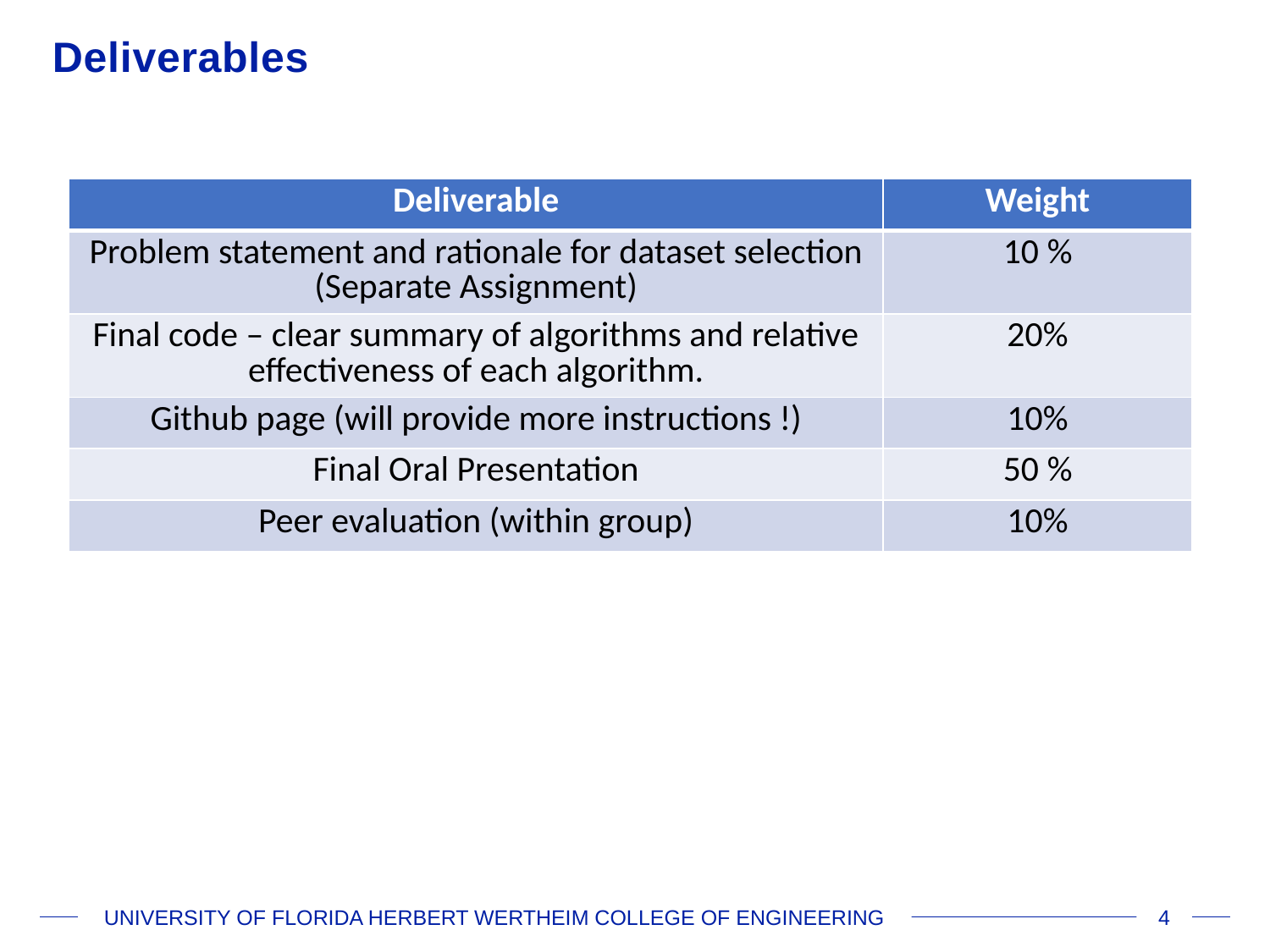

# Deliverables

| Deliverable | Weight |
| --- | --- |
| Problem statement and rationale for dataset selection (Separate Assignment) | 10 % |
| Final code – clear summary of algorithms and relative effectiveness of each algorithm. | 20% |
| Github page (will provide more instructions !) | 10% |
| Final Oral Presentation | 50 % |
| Peer evaluation (within group) | 10% |
UNIVERSITY OF FLORIDA HERBERT WERTHEIM COLLEGE OF ENGINEERING